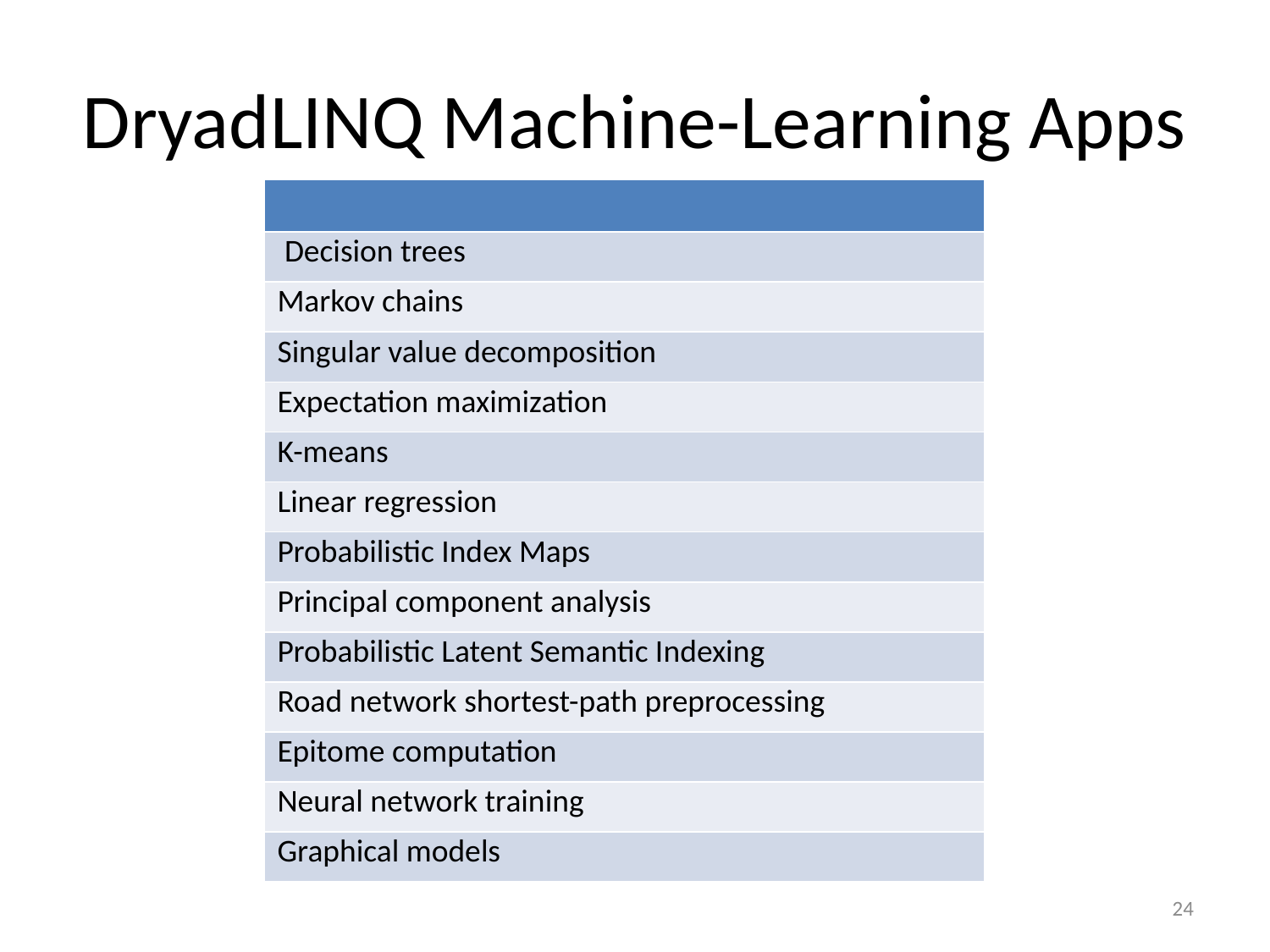

# DryadLINQ Machine-Learning Apps
|  |
| --- |
| Decision trees |
| Markov chains |
| Singular value decomposition |
| Expectation maximization |
| K-means |
| Linear regression |
| Probabilistic Index Maps |
| Principal component analysis |
| Probabilistic Latent Semantic Indexing |
| Road network shortest-path preprocessing |
| Epitome computation |
| Neural network training |
| Graphical models |
24